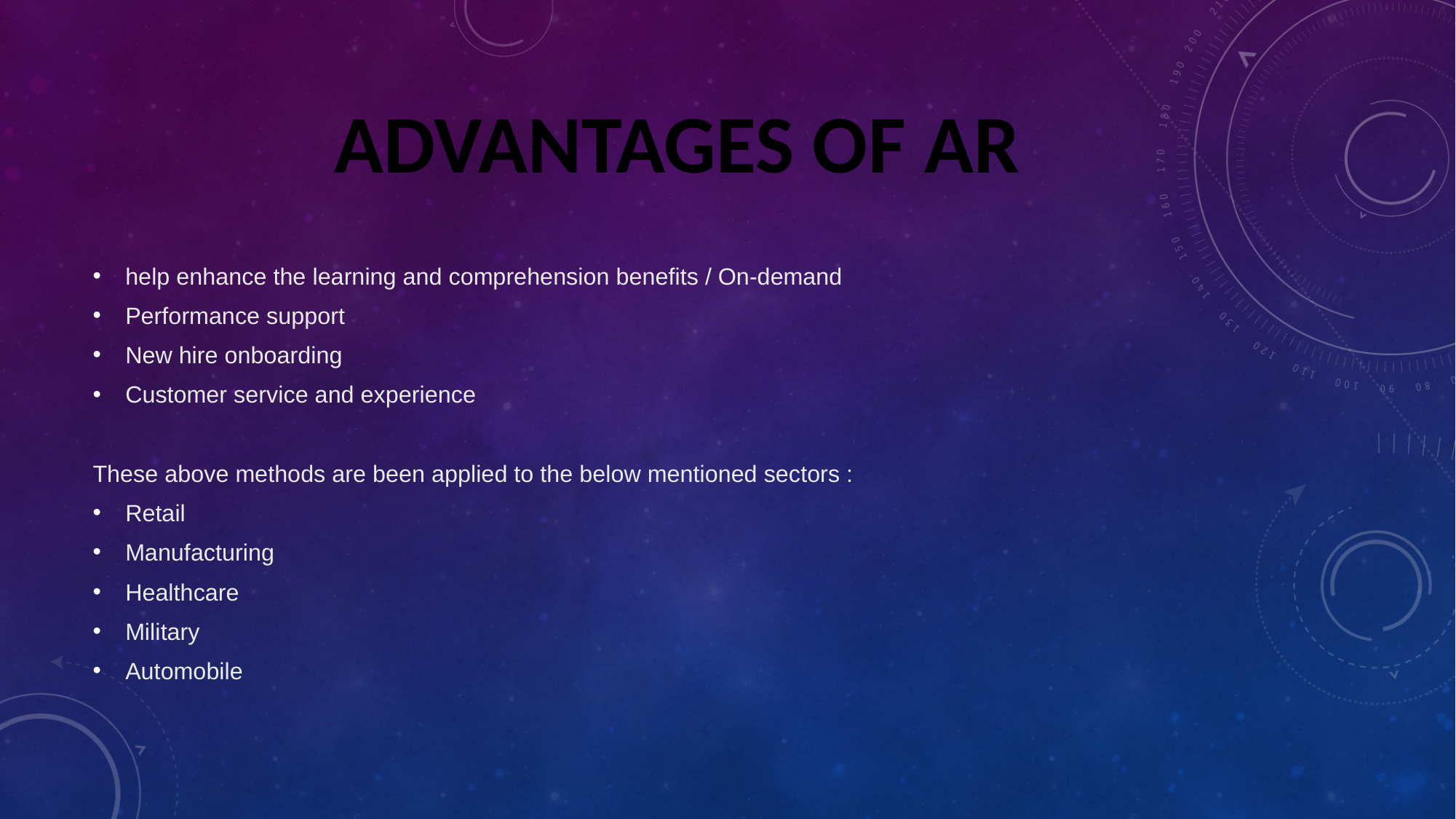

#
ADVANTAGES OF AR
help enhance the learning and comprehension benefits / On-demand
Performance support
New hire onboarding
Customer service and experience

These above methods are been applied to the below mentioned sectors :
Retail
Manufacturing
Healthcare
Military
Automobile